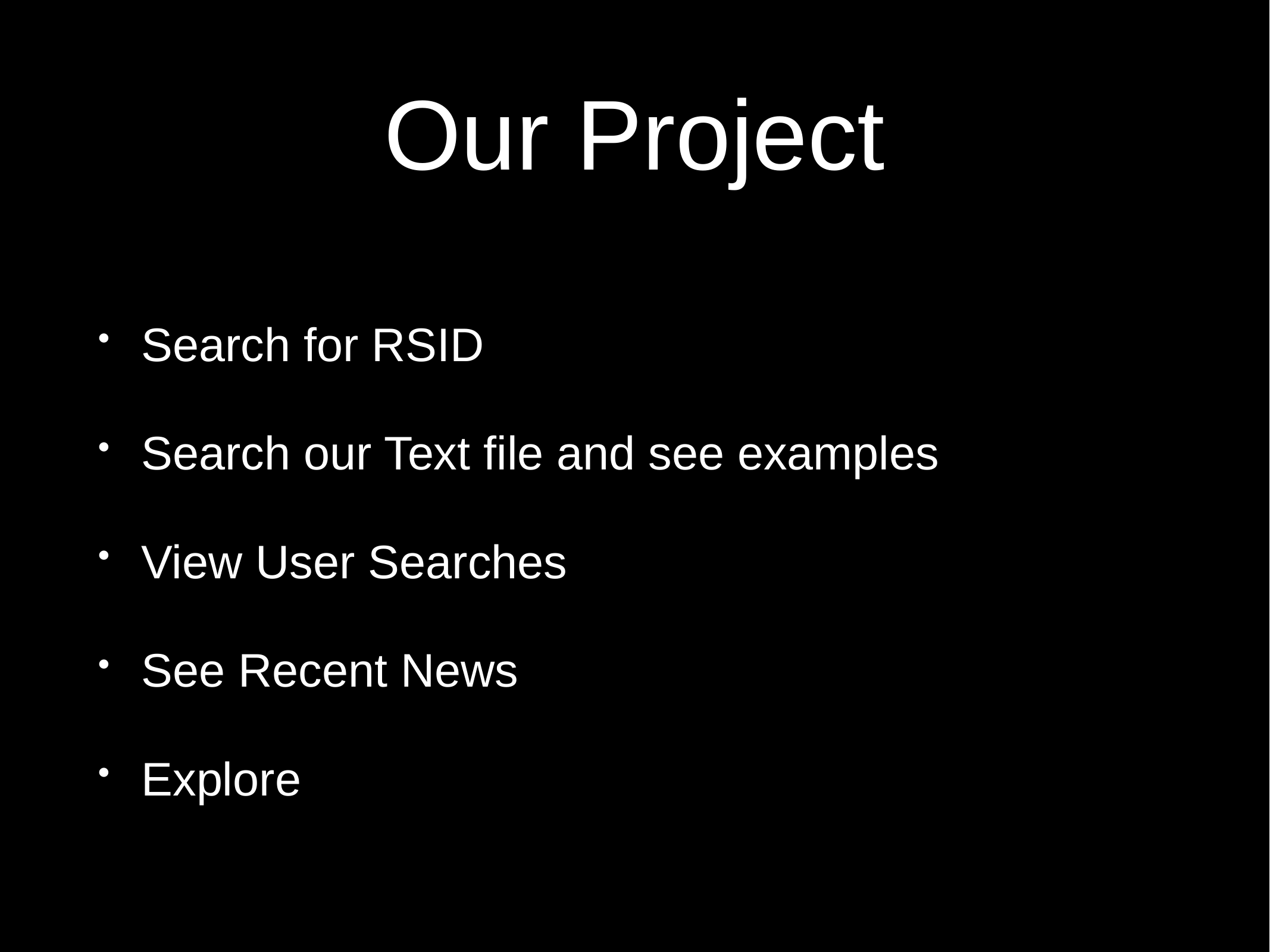

# Our Project
Search for RSID
Search our Text file and see examples
View User Searches
See Recent News
Explore